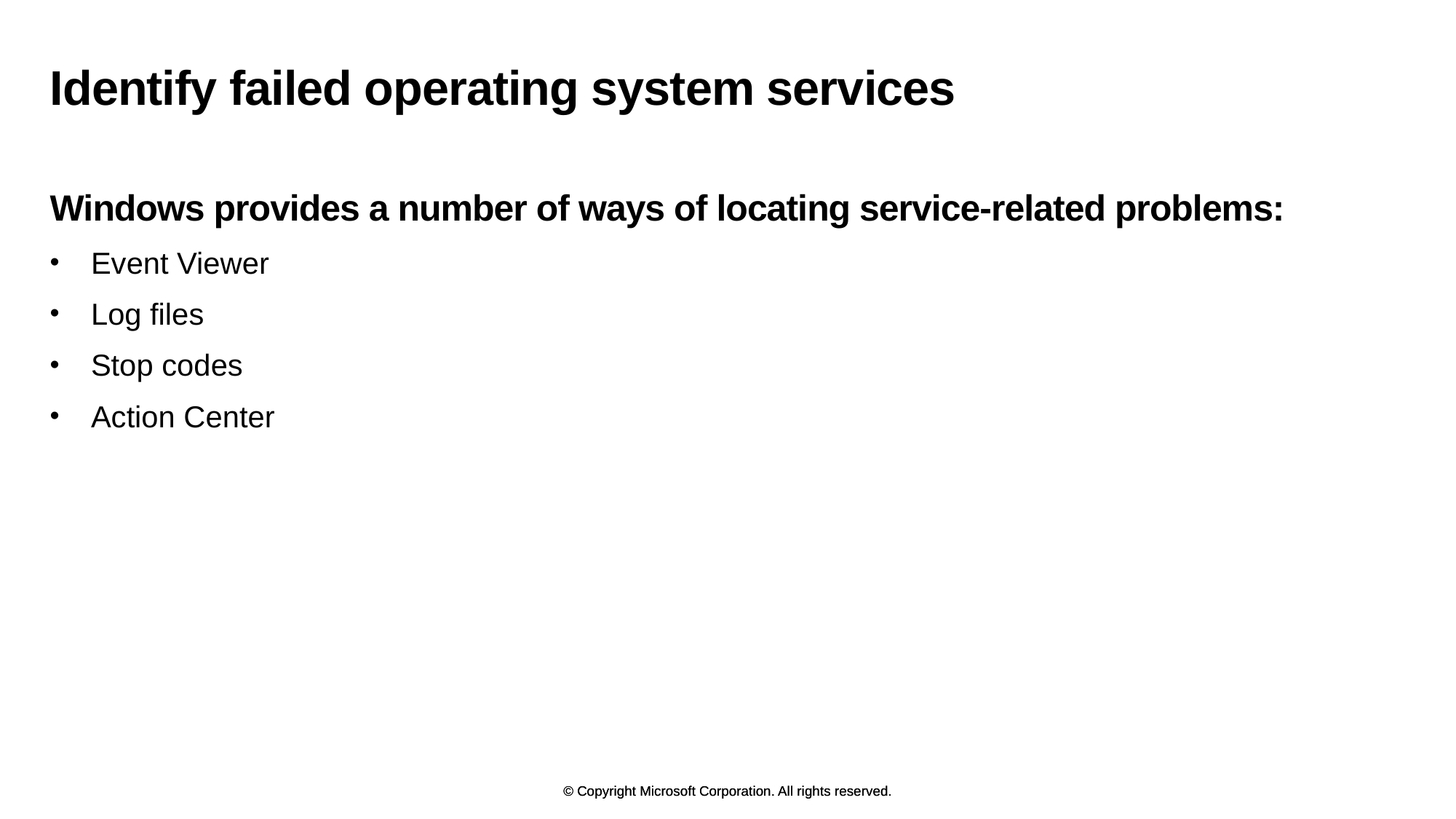

# Identify failed operating system services
Windows provides a number of ways of locating service-related problems:
Event Viewer
Log files
Stop codes
Action Center